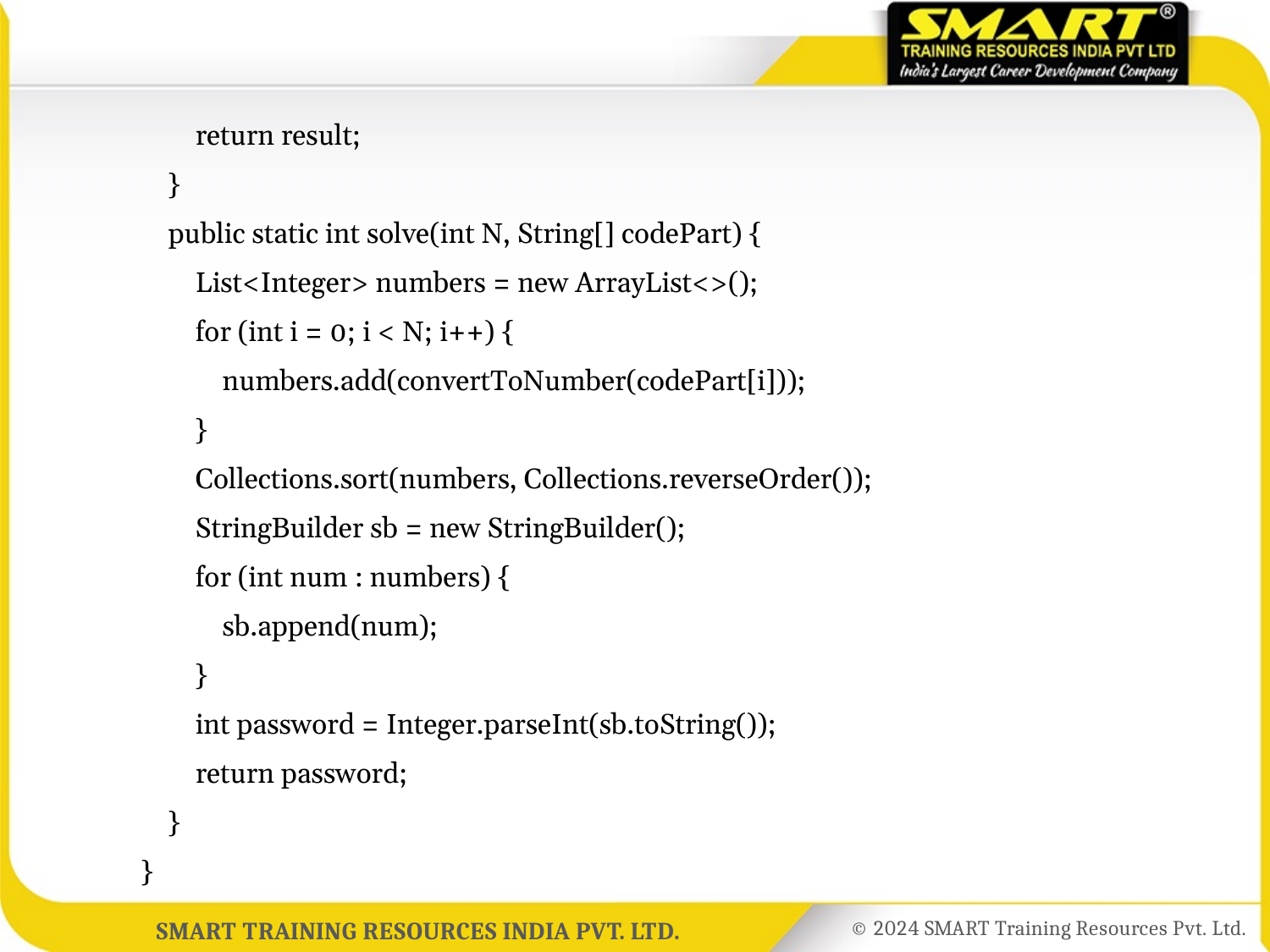

return result;
	    }
	    public static int solve(int N, String[] codePart) {
	        List<Integer> numbers = new ArrayList<>();
	        for (int i = 0; i < N; i++) {
	            numbers.add(convertToNumber(codePart[i]));
	        }
	        Collections.sort(numbers, Collections.reverseOrder());
	        StringBuilder sb = new StringBuilder();
	        for (int num : numbers) {
	            sb.append(num);
	        }
	        int password = Integer.parseInt(sb.toString());
	        return password;
	    }
	}